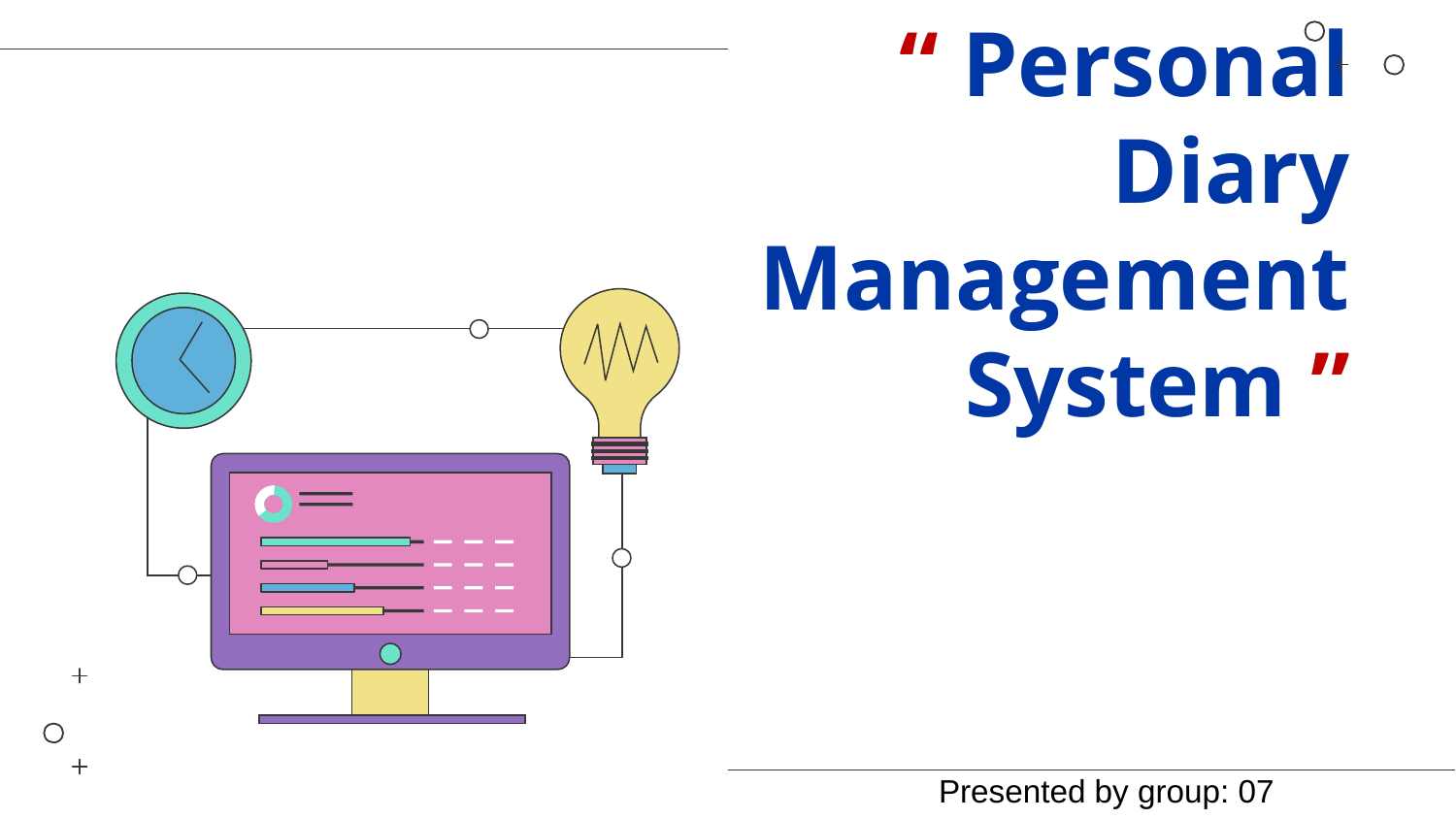

# “ Personal Diary Management System ”

Presented by group: 07